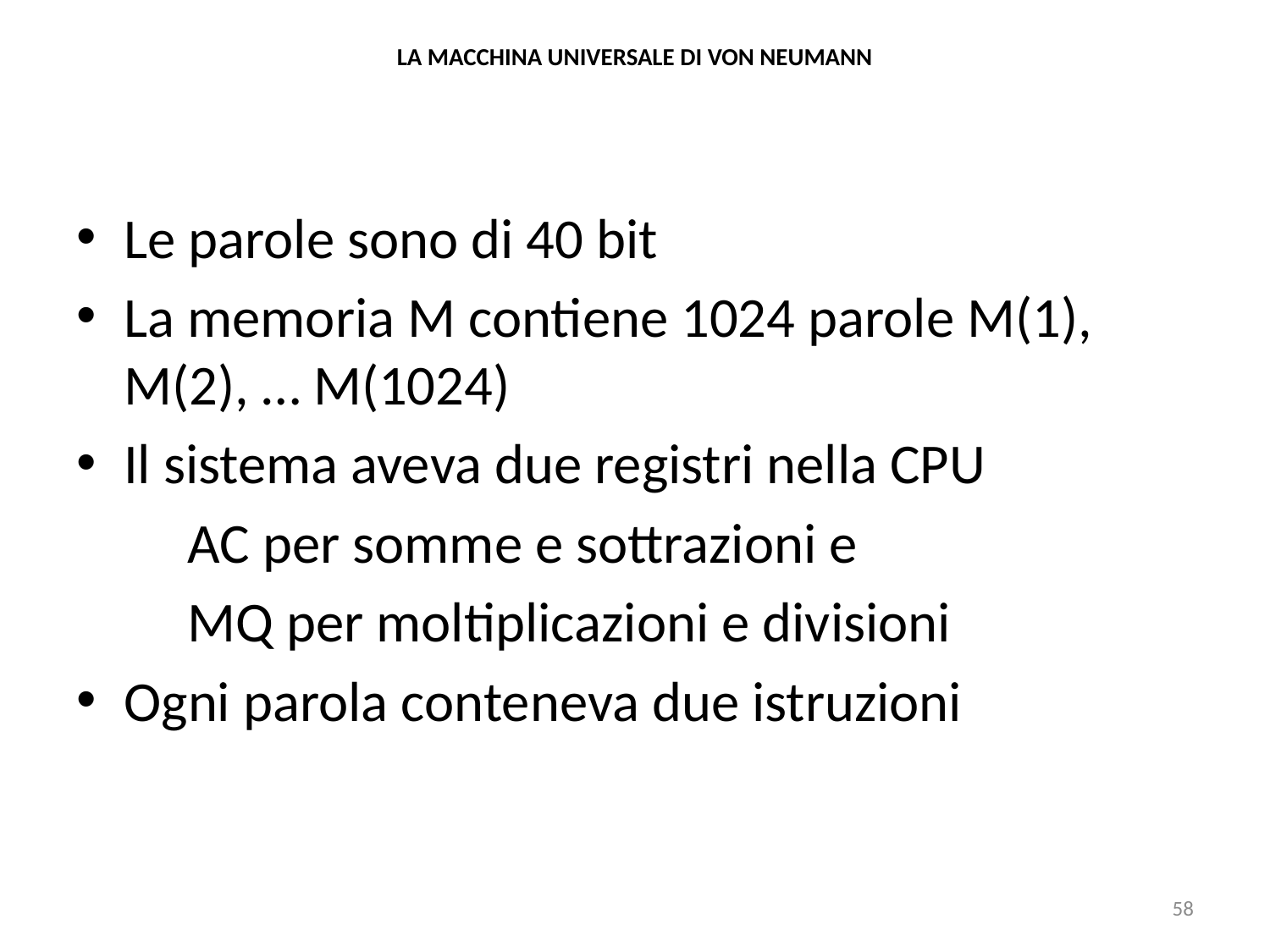

# LA MACCHINA UNIVERSALE DI VON NEUMANN

Le parole sono di 40 bit
La memoria M contiene 1024 parole M(1), M(2), … M(1024)
Il sistema aveva due registri nella CPU
AC per somme e sottrazioni e
MQ per moltiplicazioni e divisioni
Ogni parola conteneva due istruzioni

58